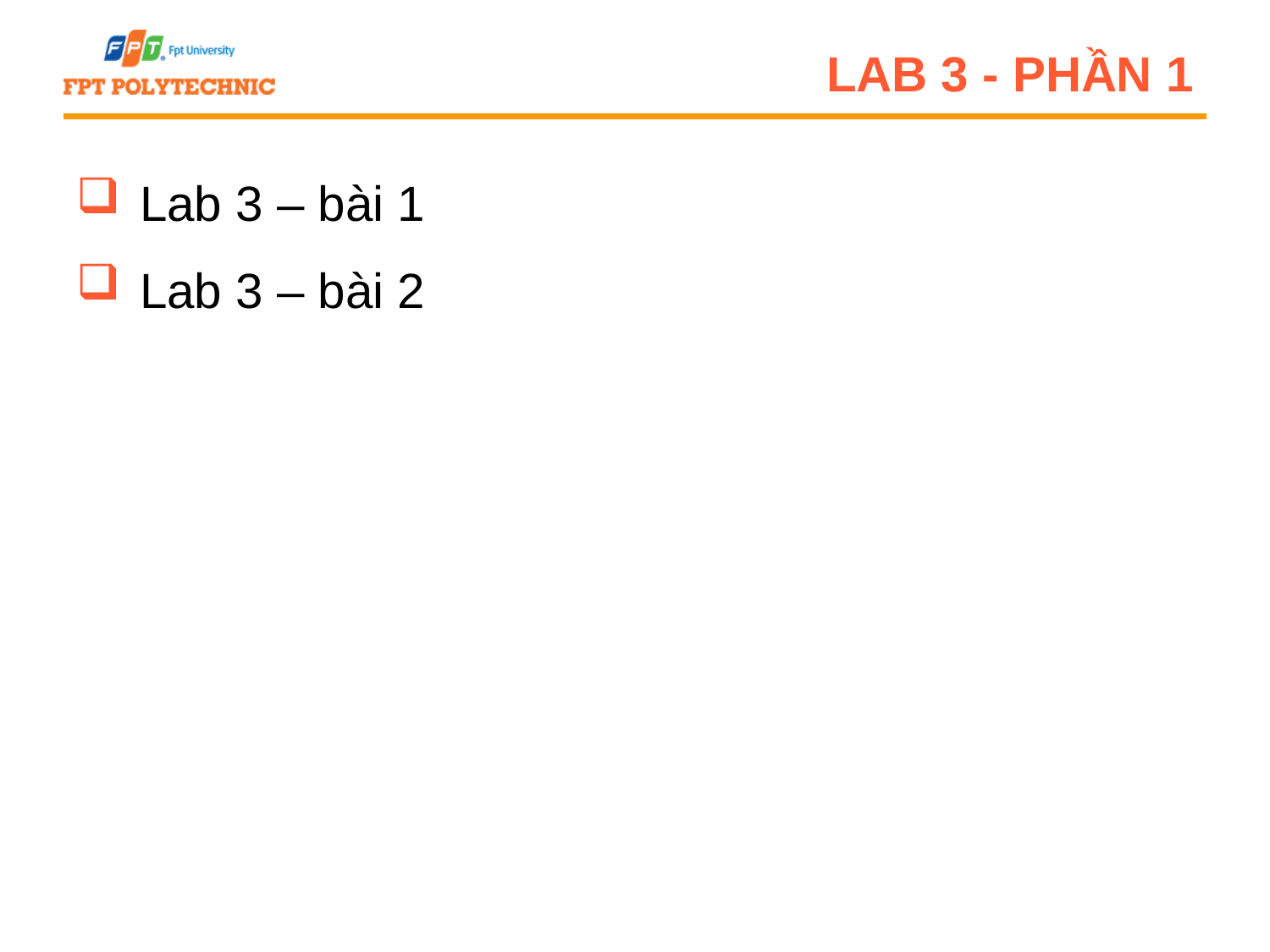

# Lab 3 - phần 1
Lab 3 – bài 1
Lab 3 – bài 2